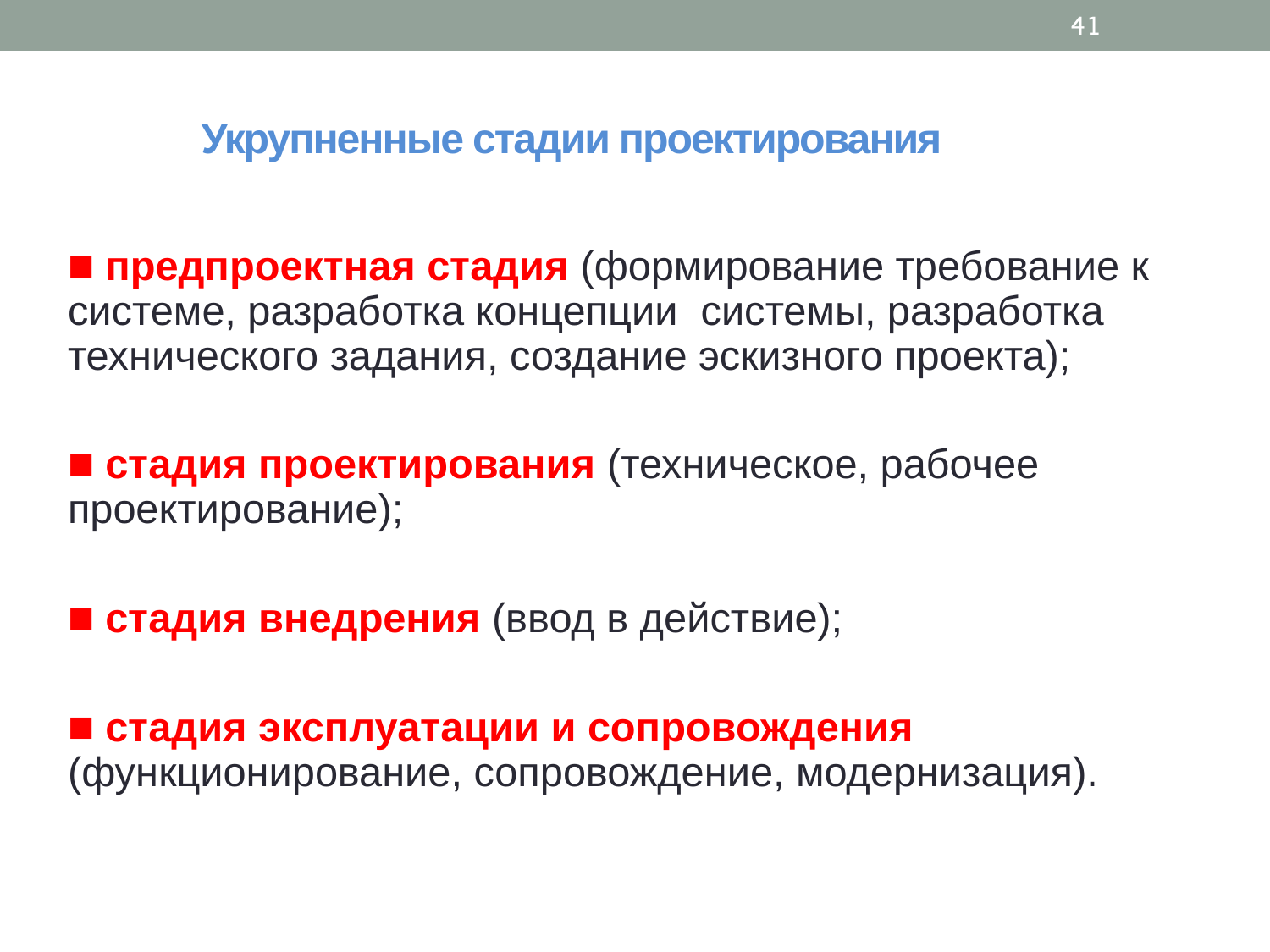

41
Укрупненные стадии проектирования
■ предпроектная стадия (формирование требование к системе, разработка концепции  системы, разработка технического задания, создание эскизного проекта);

■ стадия проектирования (техническое, рабочее проектирование);

■ стадия внедрения (ввод в действие);

■ стадия эксплуатации и сопровождения (функционирование, сопровождение, модернизация).